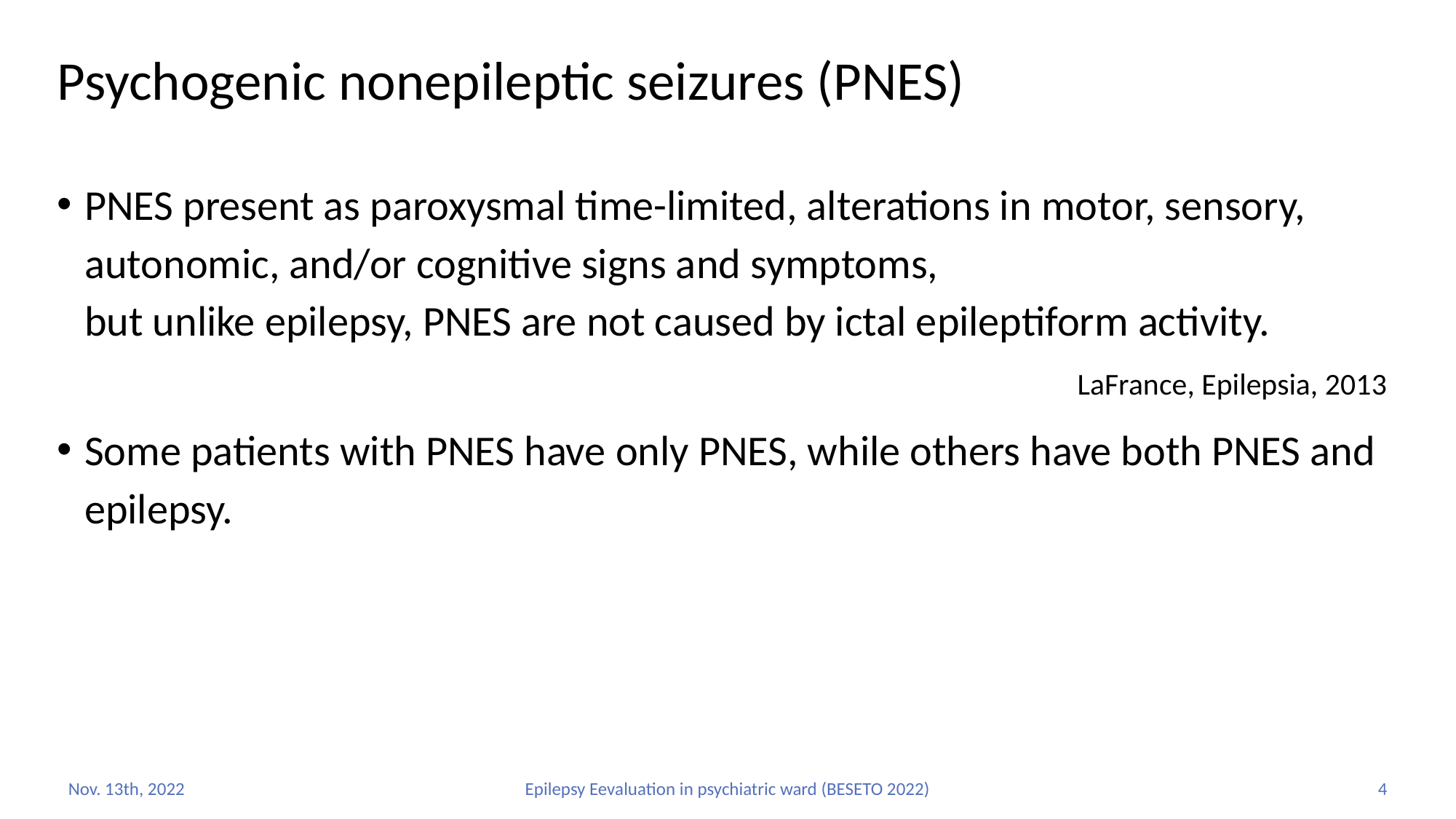

# Psychogenic nonepileptic seizures (PNES)
PNES present as paroxysmal time-limited, alterations in motor, sensory, autonomic, and/or cognitive signs and symptoms,
but unlike epilepsy, PNES are not caused by ictal epileptiform activity.
LaFrance, Epilepsia, 2013
Some patients with PNES have only PNES, while others have both PNES and epilepsy.
Nov. 13th, 2022
Epilepsy Eevaluation in psychiatric ward (BESETO 2022)
4